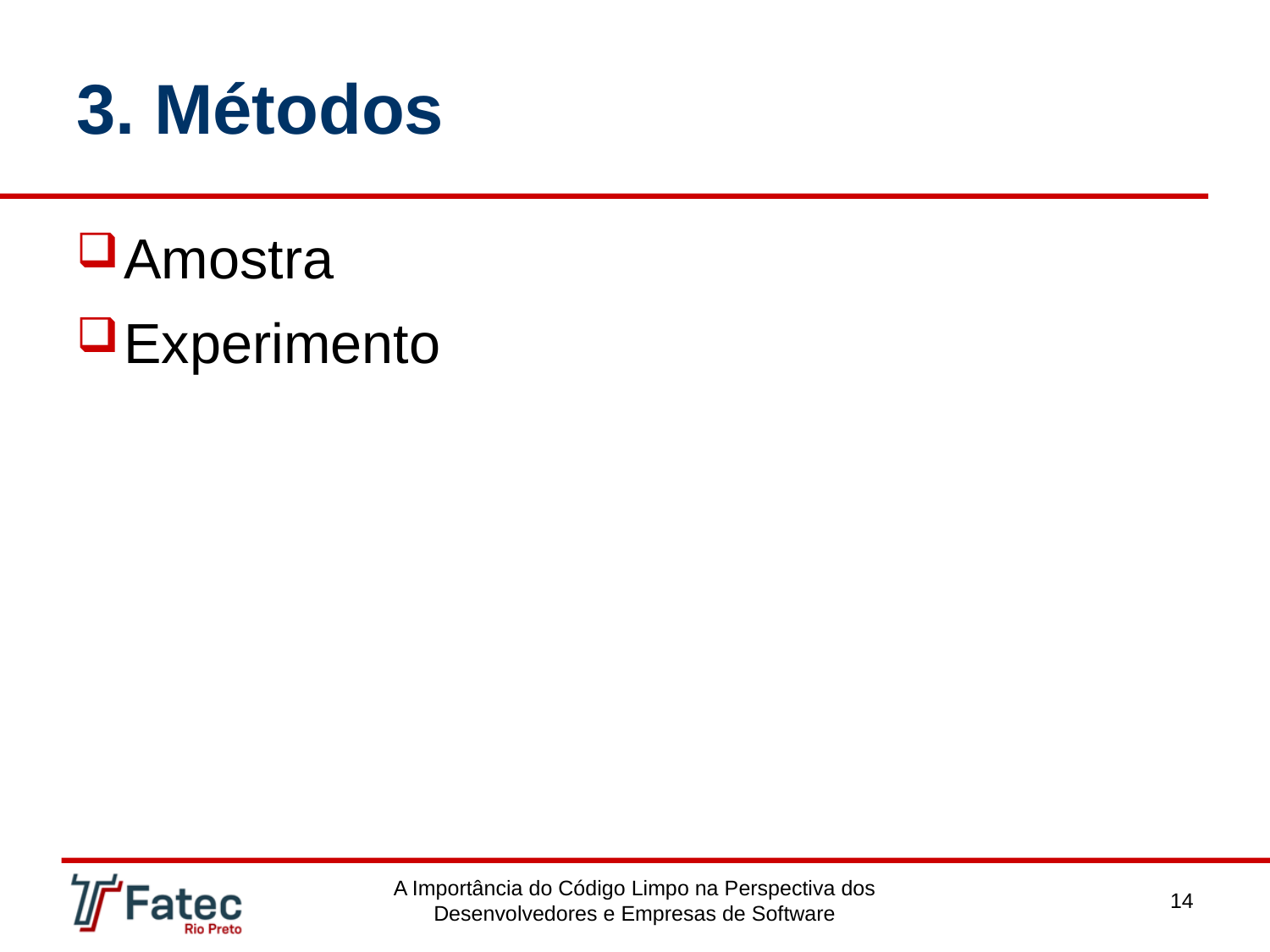

# 3. Métodos
Amostra
Experimento

A Importância do Código Limpo na Perspectiva dos Desenvolvedores e Empresas de Software
14